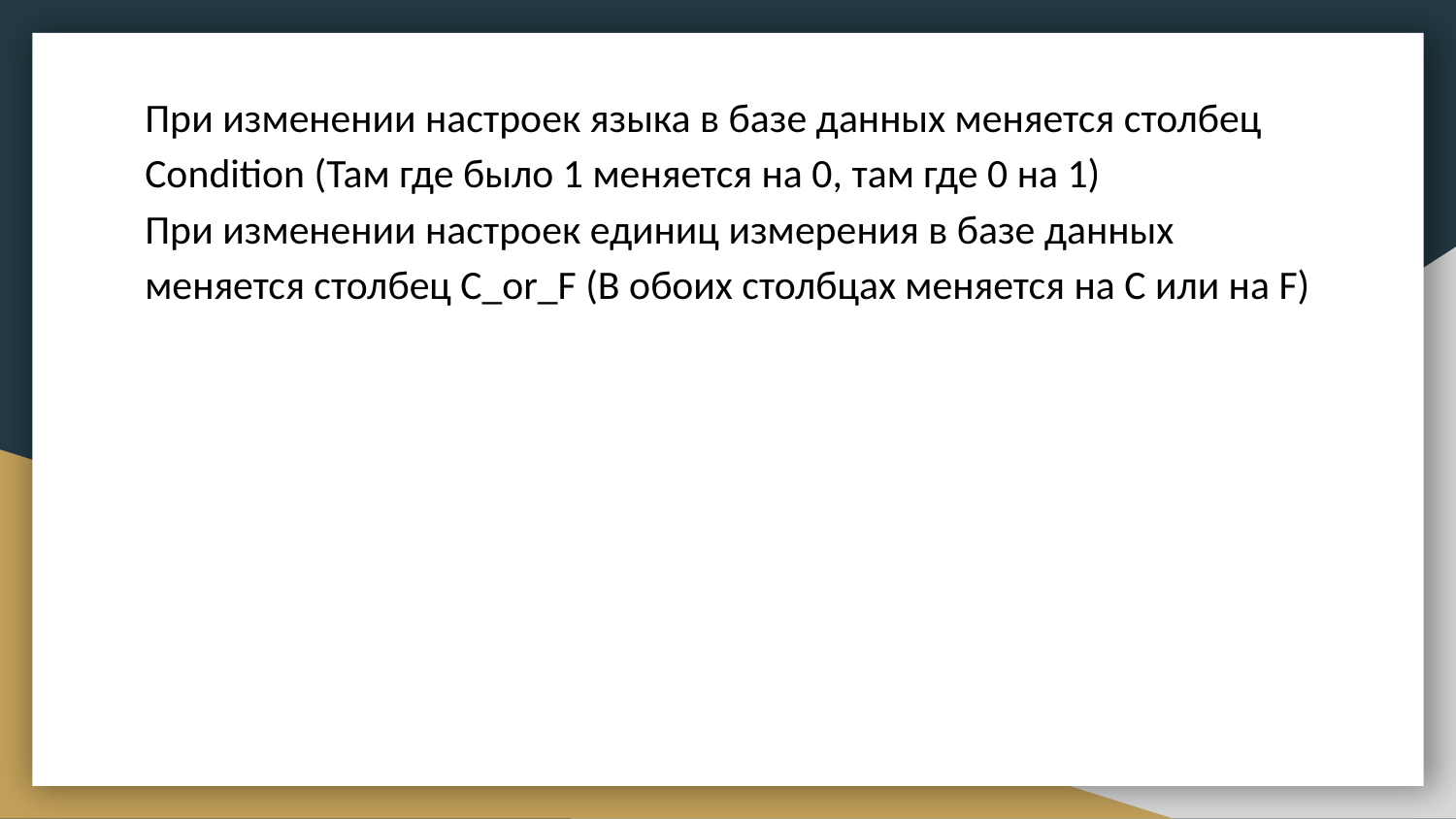

При изменении настроек языка в базе данных меняется столбец Condition (Там где было 1 меняется на 0, там где 0 на 1)
При изменении настроек единиц измерения в базе данных меняется столбец C_or_F (В обоих столбцах меняется на C или на F)